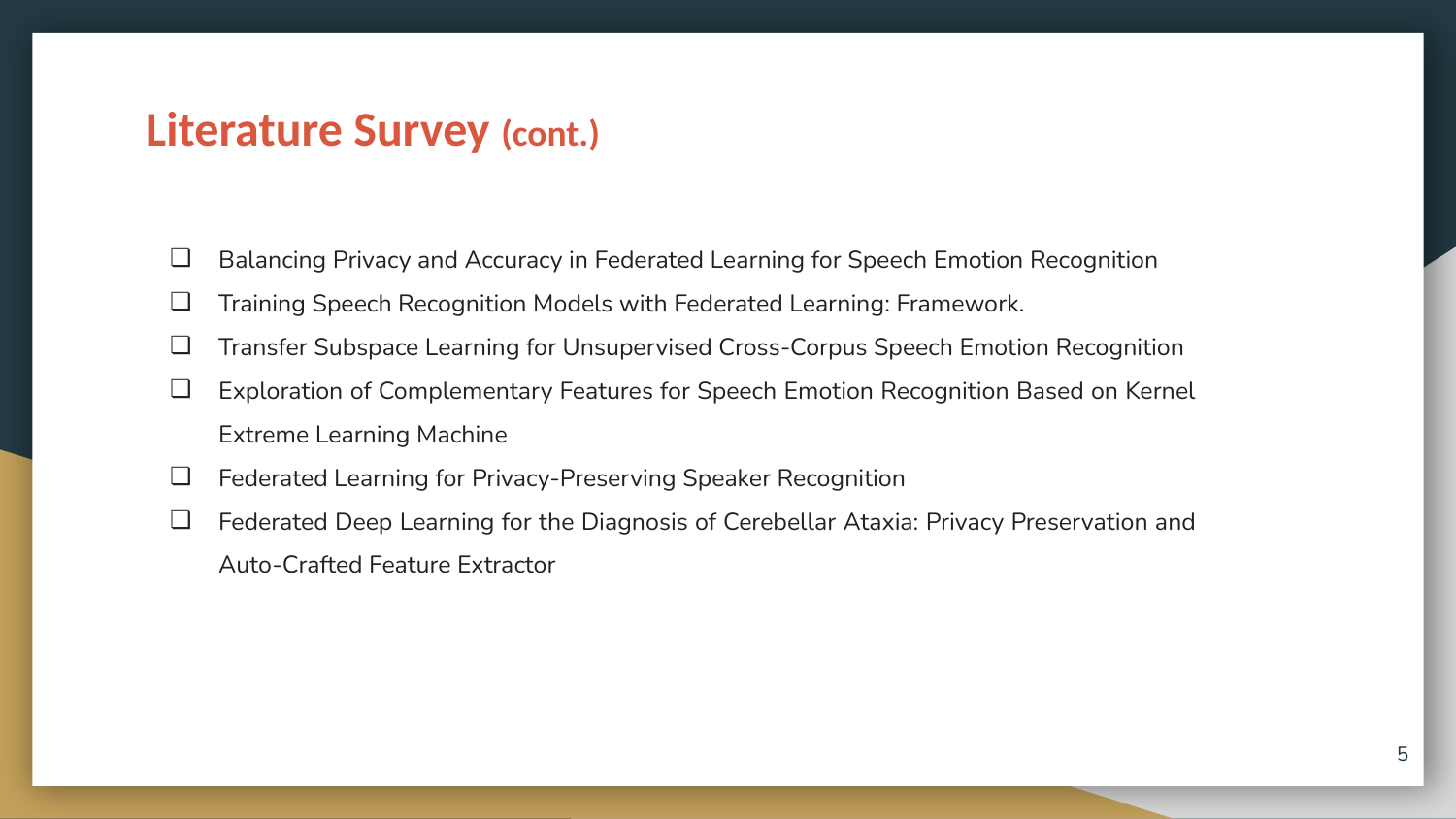

Literature Survey (cont.)
Balancing Privacy and Accuracy in Federated Learning for Speech Emotion Recognition
Training Speech Recognition Models with Federated Learning: Framework.
Transfer Subspace Learning for Unsupervised Cross-Corpus Speech Emotion Recognition
Exploration of Complementary Features for Speech Emotion Recognition Based on Kernel Extreme Learning Machine
Federated Learning for Privacy-Preserving Speaker Recognition
Federated Deep Learning for the Diagnosis of Cerebellar Ataxia: Privacy Preservation and Auto-Crafted Feature Extractor

5